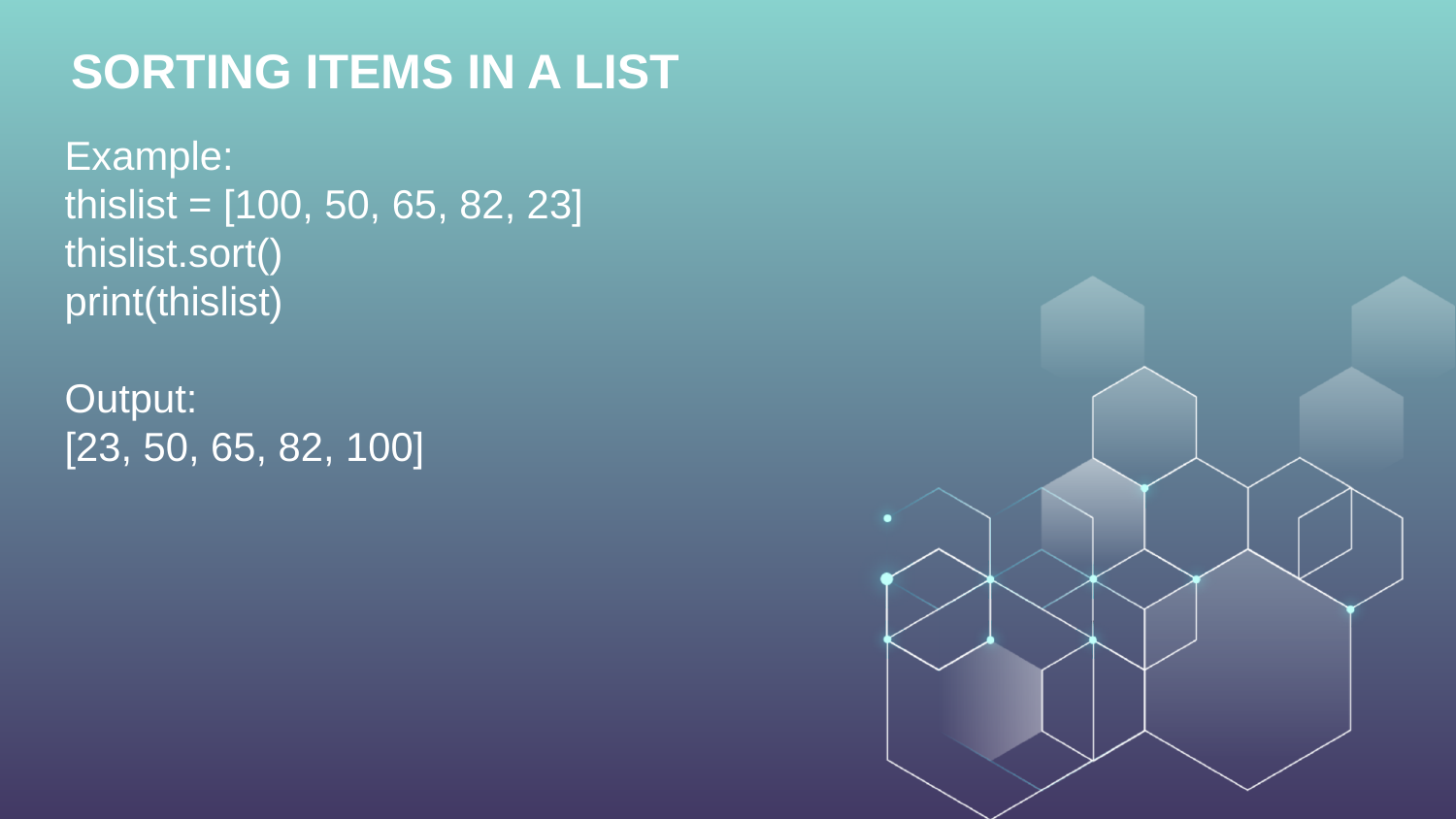

SORTING ITEMS IN A LIST
Example:
thislist = [100, 50, 65, 82, 23]
thislist.sort()
print(thislist)

Output:
[23, 50, 65, 82, 100]